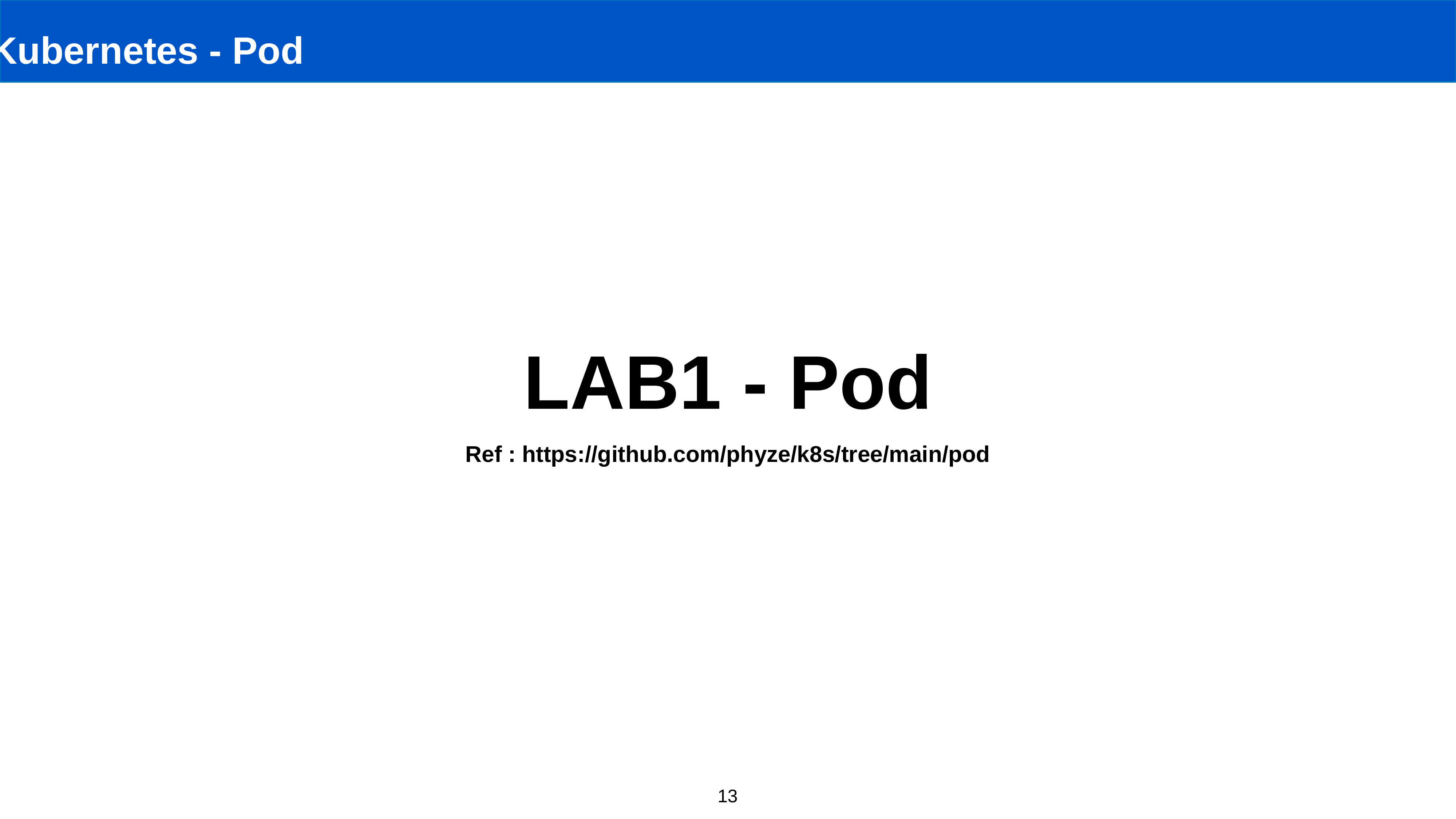

Kubernetes - Pod
LAB1 - Pod
Ref : https://github.com/phyze/k8s/tree/main/pod
13